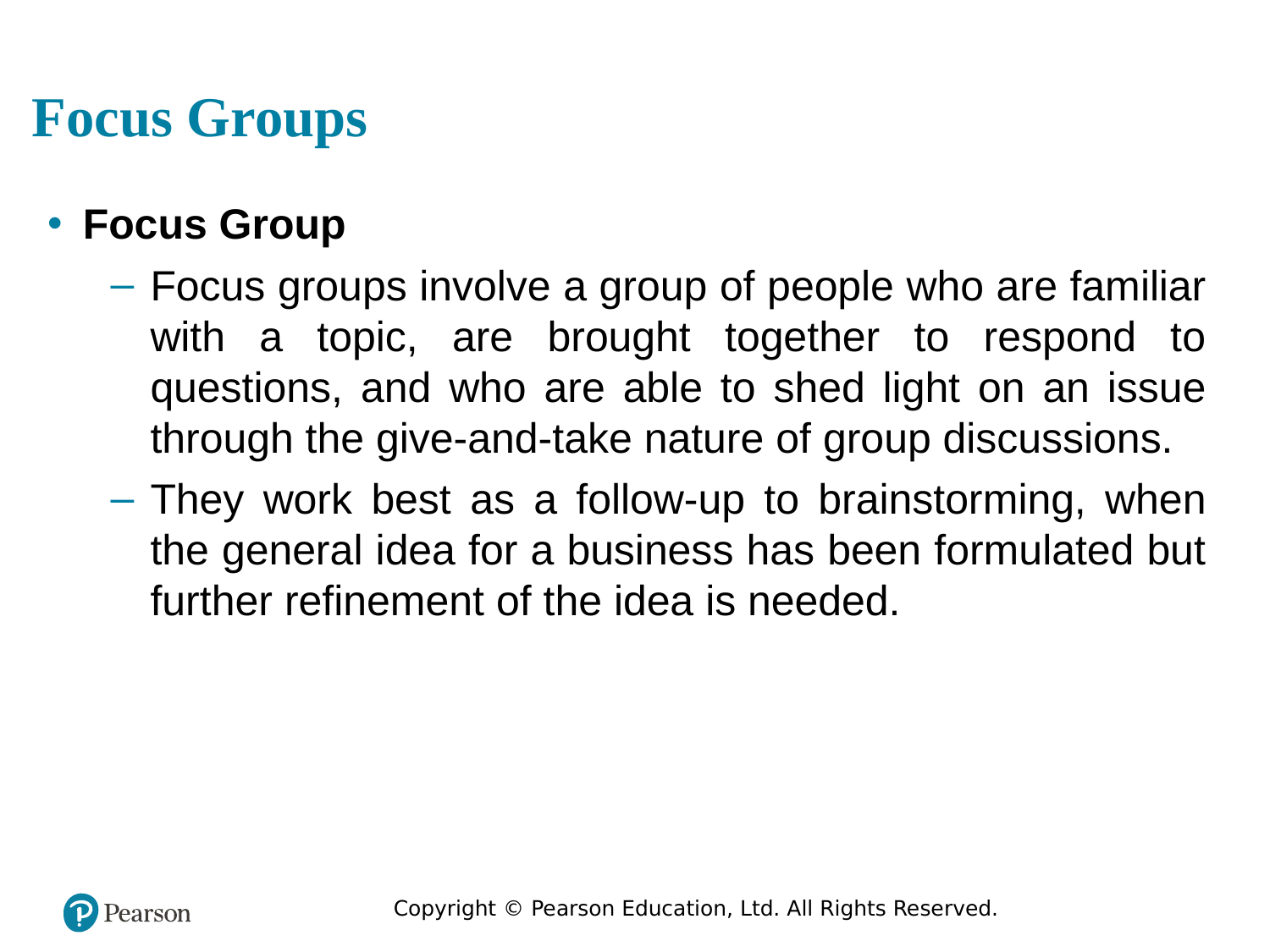

# Focus Groups
Focus Group
Focus groups involve a group of people who are familiar with a topic, are brought together to respond to questions, and who are able to shed light on an issue through the give-and-take nature of group discussions.
They work best as a follow-up to brainstorming, when the general idea for a business has been formulated but further refinement of the idea is needed.